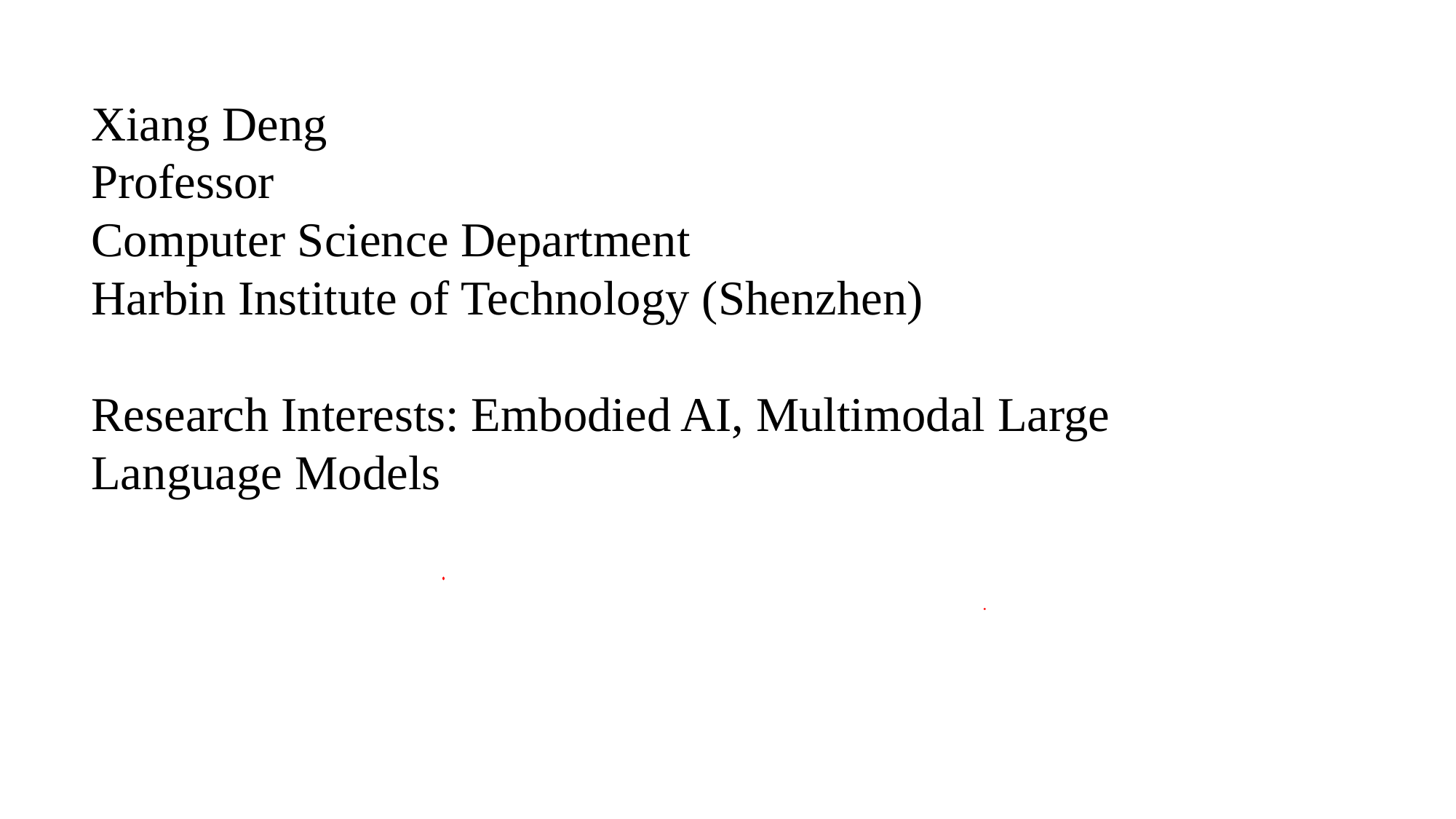

Xiang Deng
Professor
Computer Science Department
Harbin Institute of Technology (Shenzhen)

Research Interests: Embodied AI, Multimodal Large Language Models